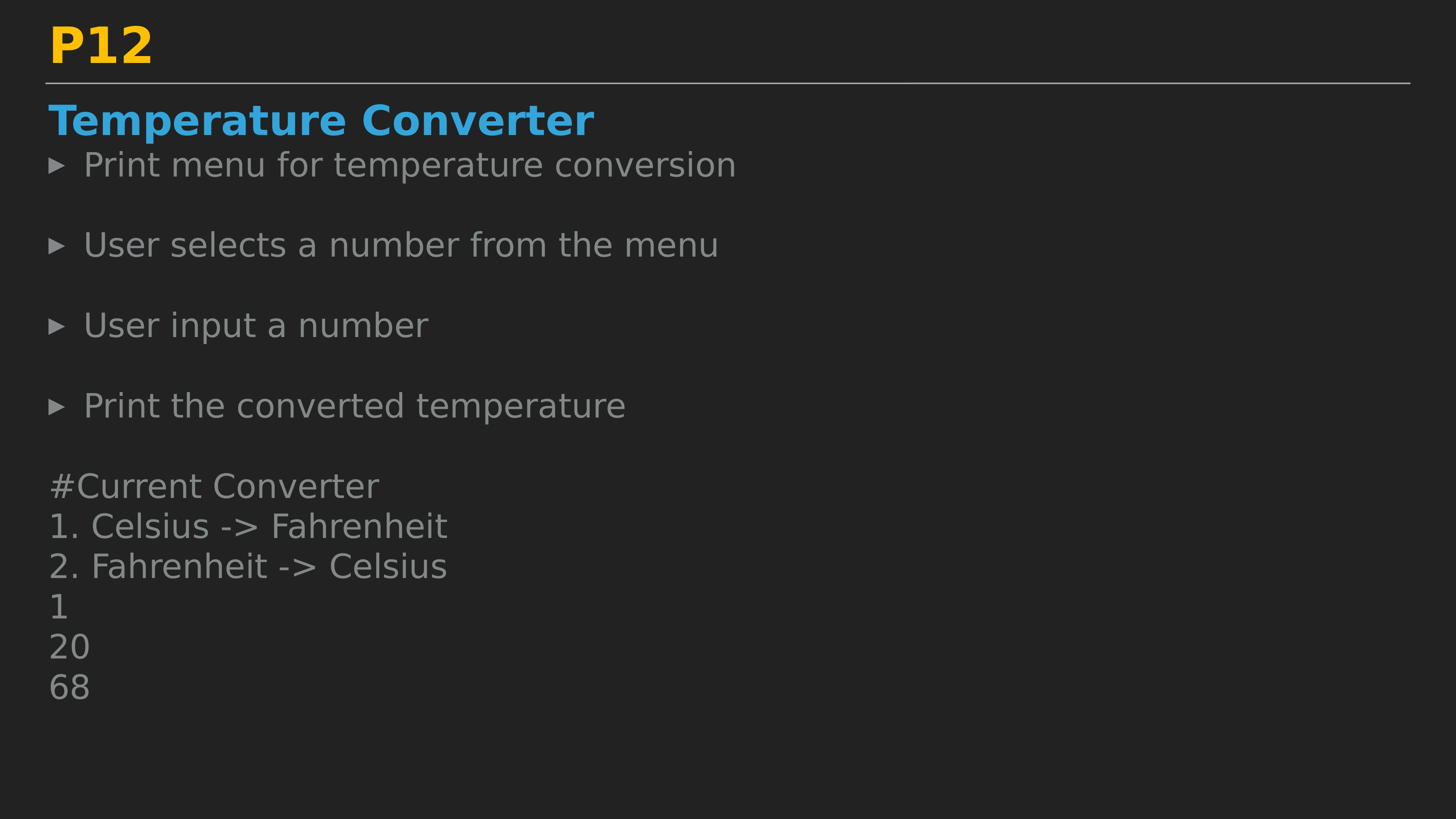

P12
Temperature Converter
Print menu for temperature conversion

User selects a number from the menu

User input a number

Print the converted temperature

#Current Converter
1. Celsius -> Fahrenheit
2. Fahrenheit -> Celsius
1
20
68